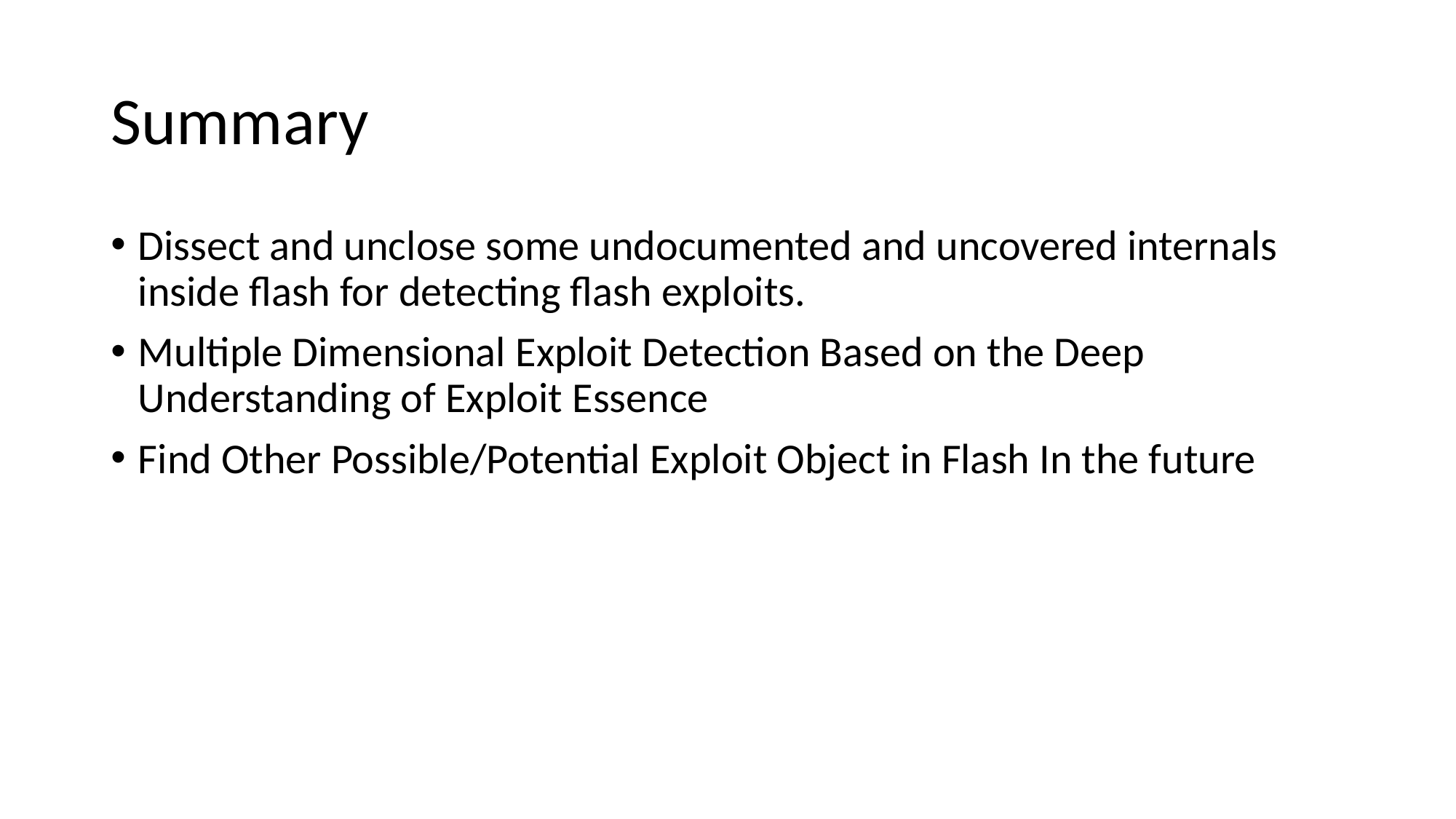

# Summary
Dissect and unclose some undocumented and uncovered internals inside flash for detecting flash exploits.
Multiple Dimensional Exploit Detection Based on the Deep Understanding of Exploit Essence
Find Other Possible/Potential Exploit Object in Flash In the future